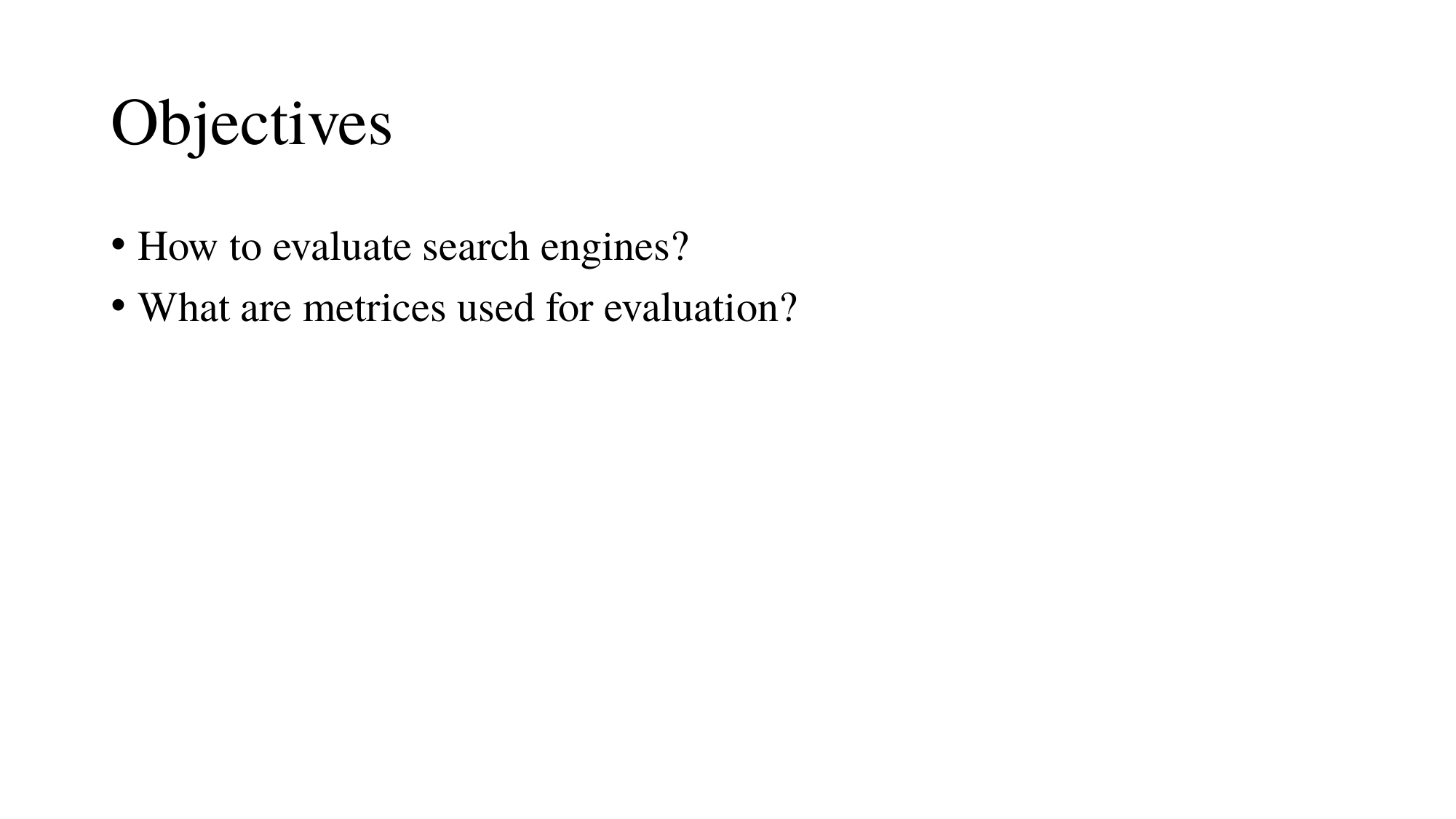

# Objectives
How to evaluate search engines?
What are metrices used for evaluation?